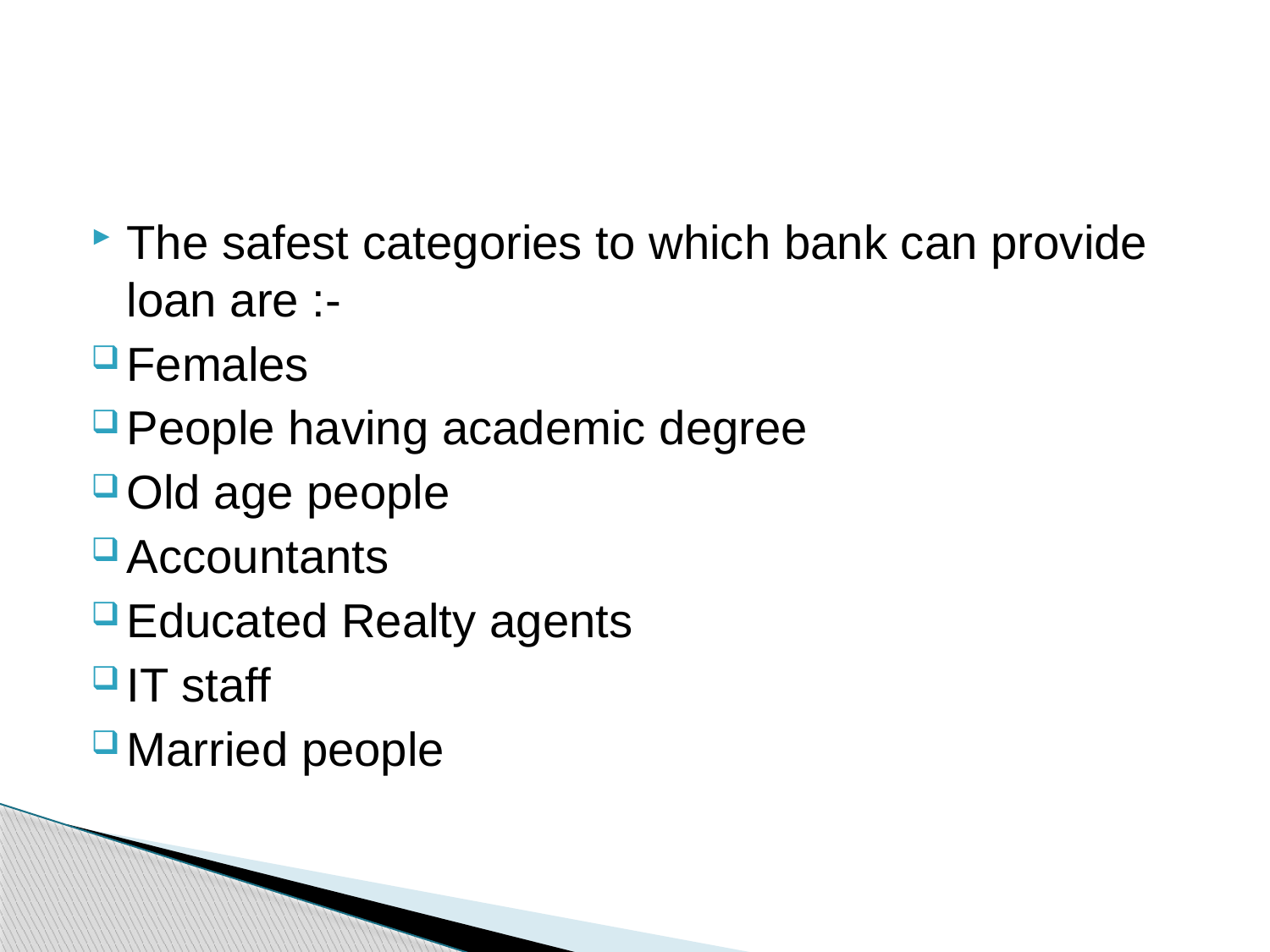

The safest categories to which bank can provide loan are :-
Females
People having academic degree
Old age people
Accountants
Educated Realty agents
IT staff
Married people